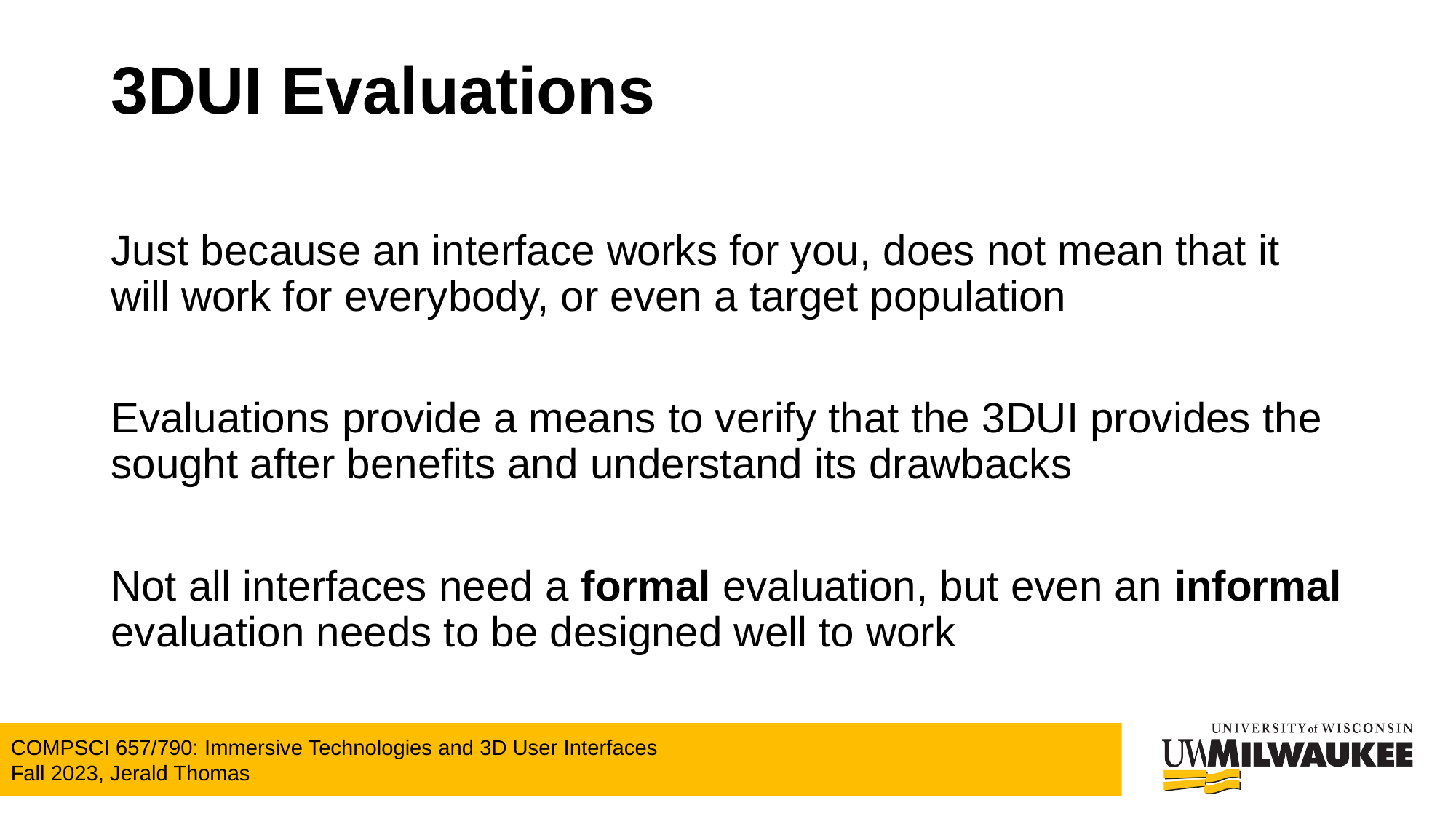

# 3DUI Evaluations
Just because an interface works for you, does not mean that it will work for everybody, or even a target population

Evaluations provide a means to verify that the 3DUI provides the sought after benefits and understand its drawbacks

Not all interfaces need a formal evaluation, but even an informal evaluation needs to be designed well to work